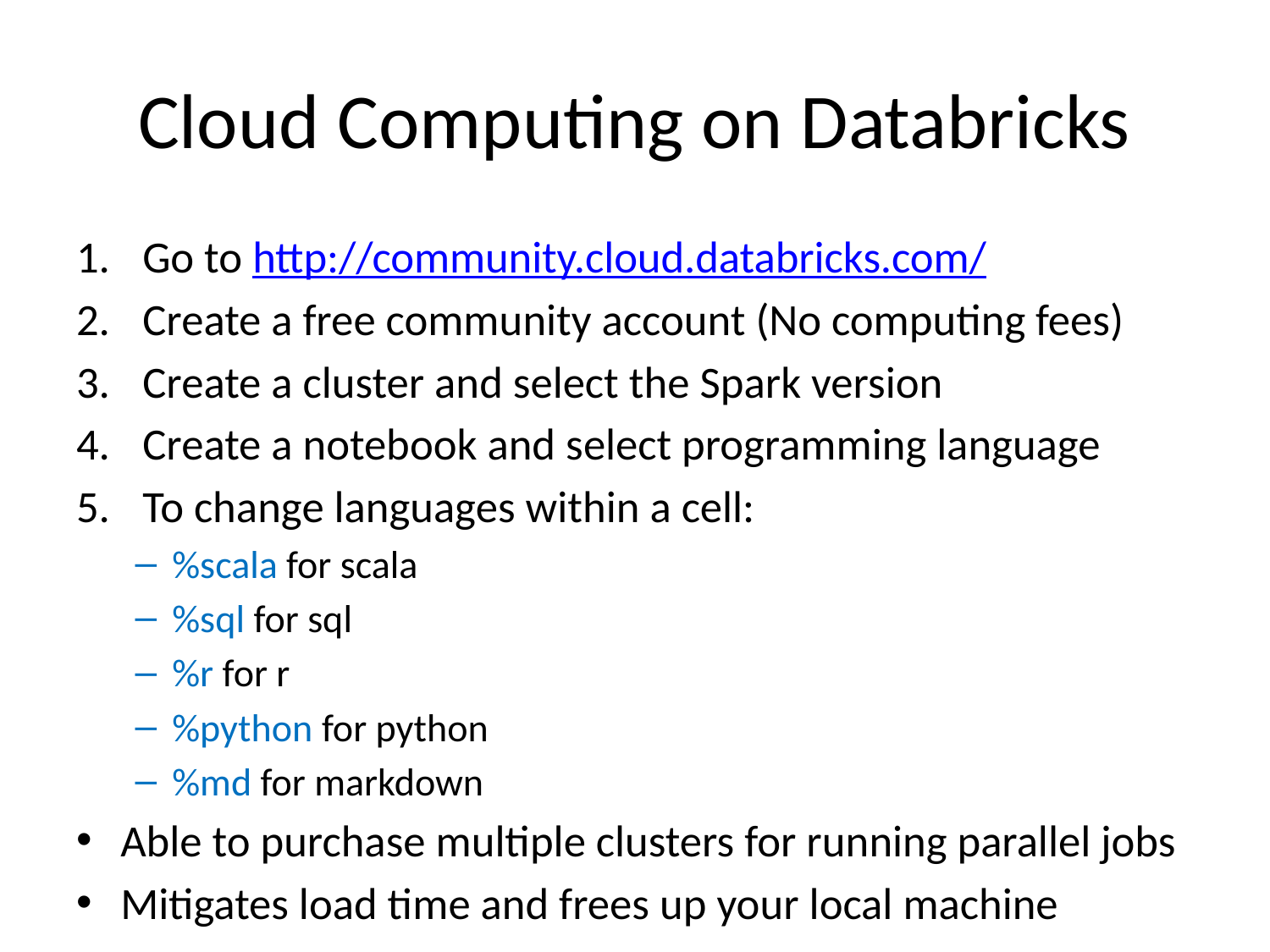

# Cloud Computing on Databricks
Go to http://community.cloud.databricks.com/
Create a free community account (No computing fees)
Create a cluster and select the Spark version
Create a notebook and select programming language
To change languages within a cell:
%scala for scala
%sql for sql
%r for r
%python for python
%md for markdown
Able to purchase multiple clusters for running parallel jobs
Mitigates load time and frees up your local machine